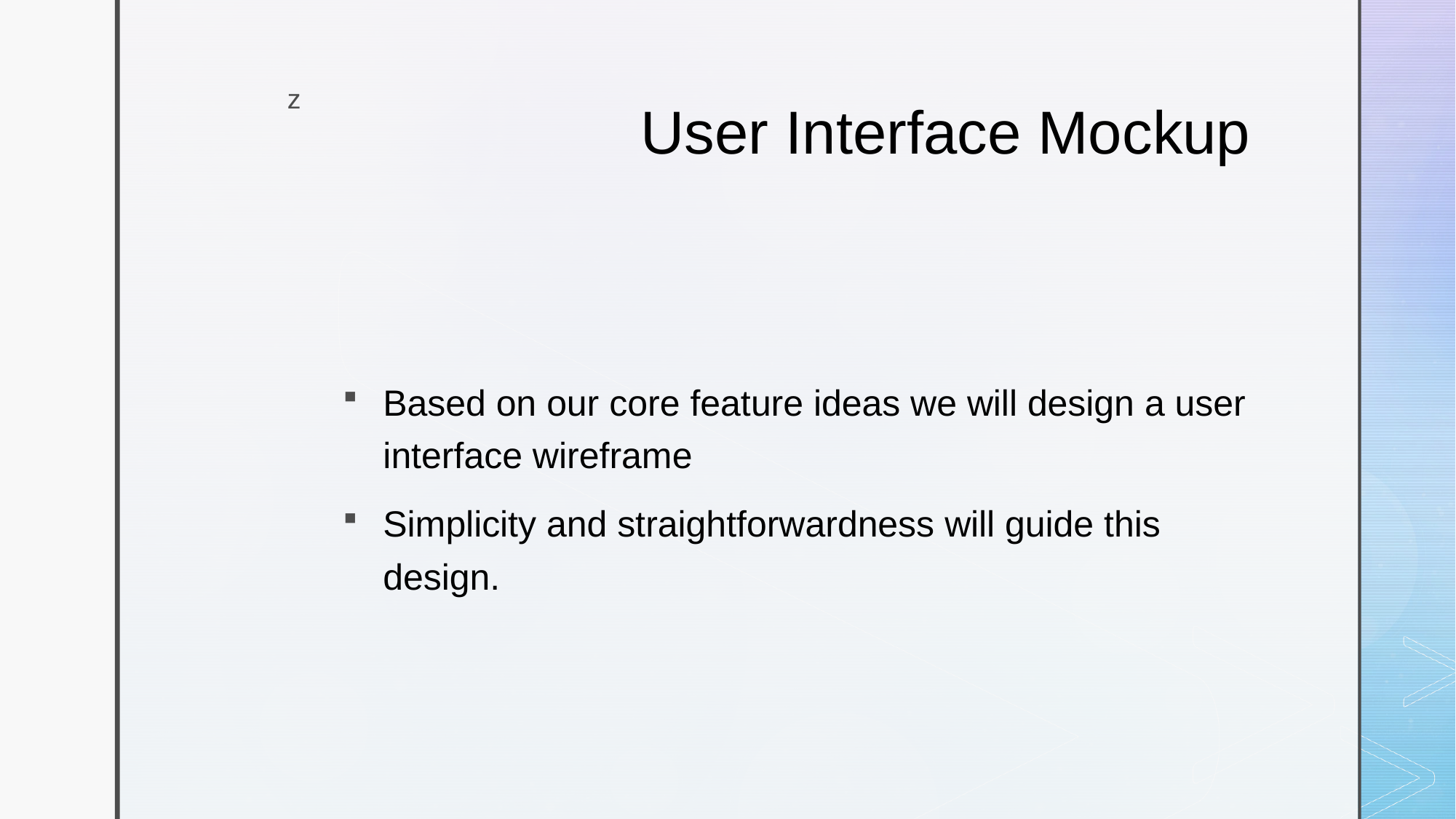

# User Interface Mockup
Based on our core feature ideas we will design a user interface wireframe
Simplicity and straightforwardness will guide this design.